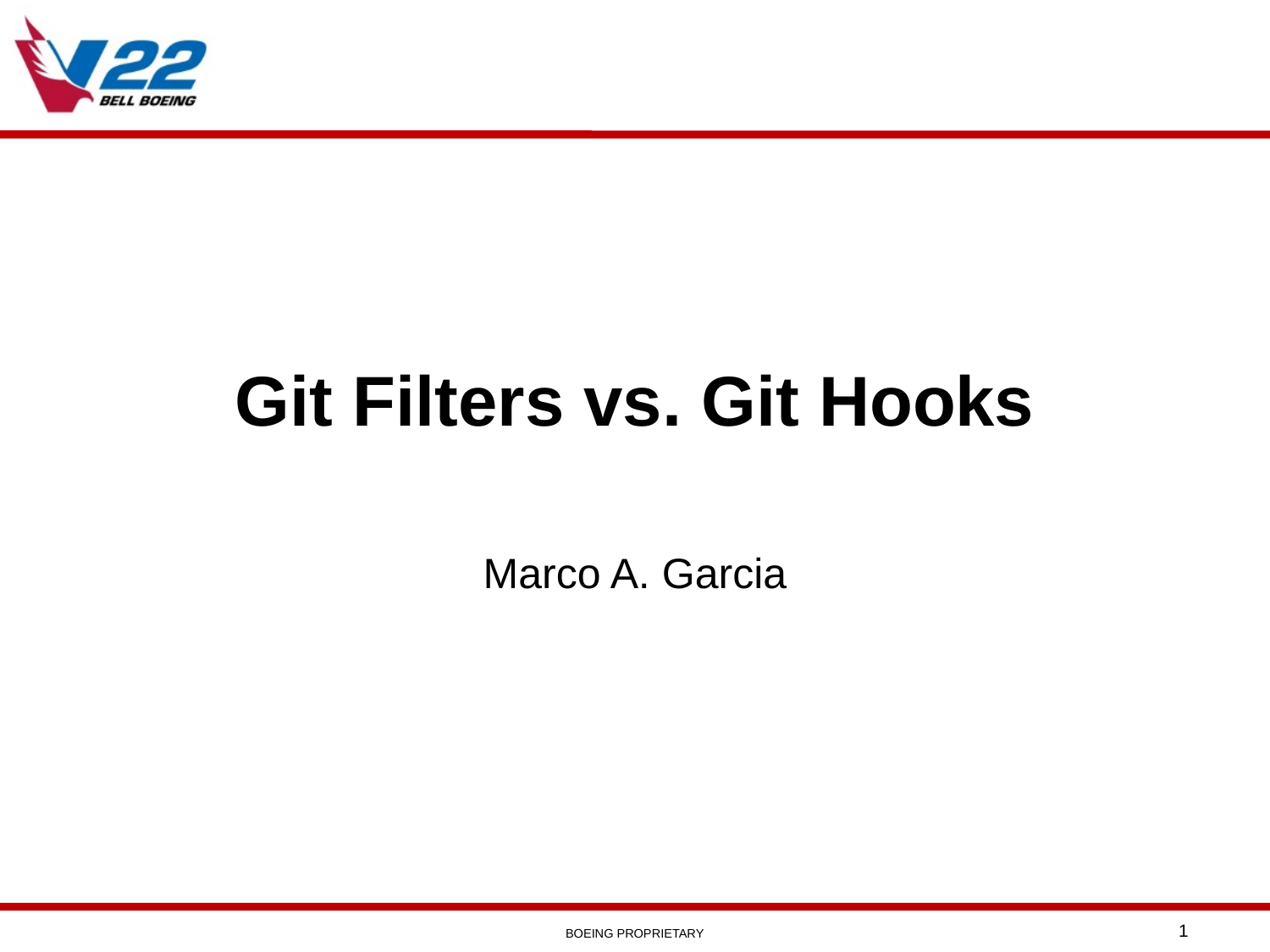

# Git Filters vs. Git Hooks
Marco A. Garcia